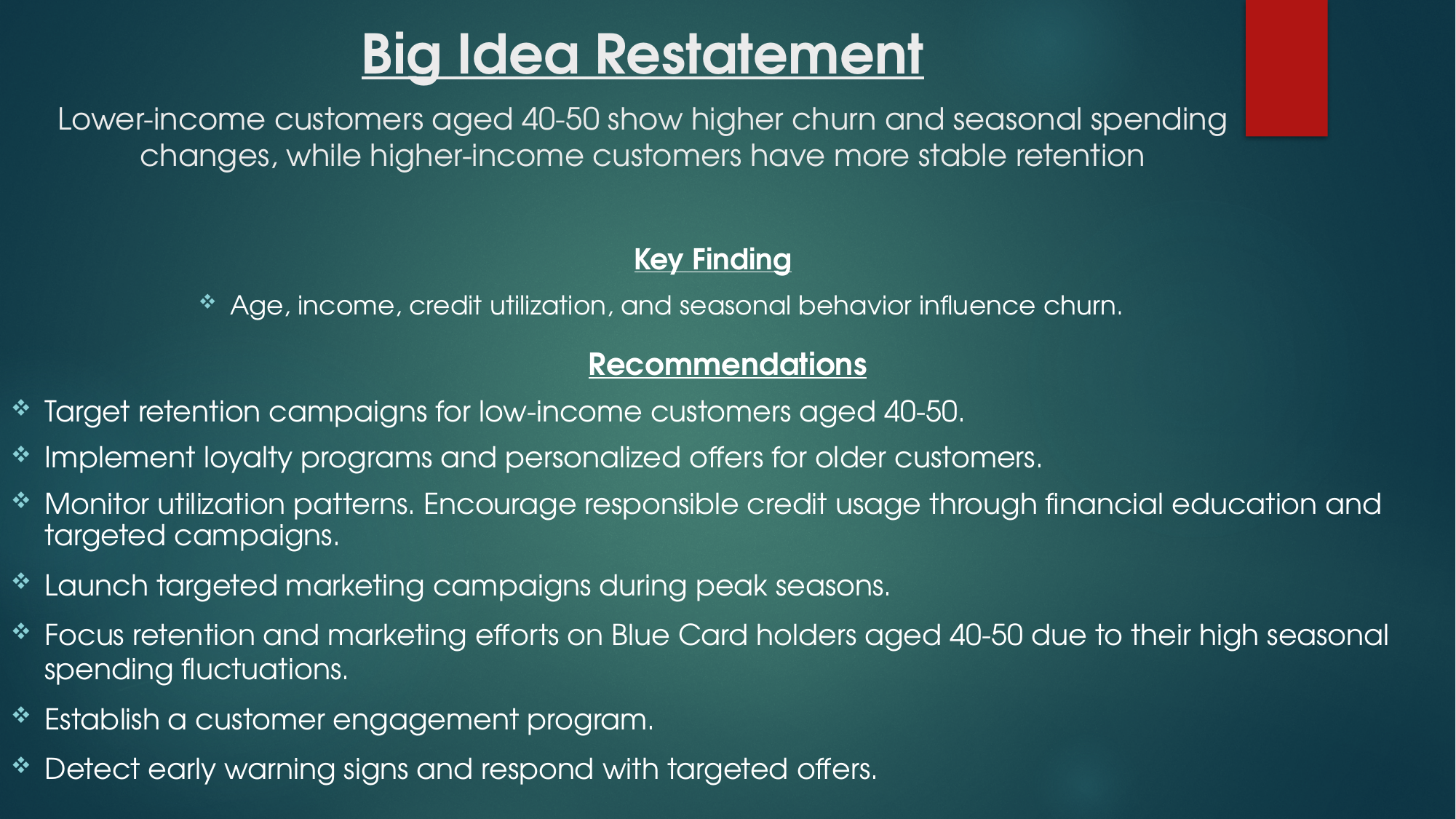

# Big Idea Restatement Lower-income customers aged 40-50 show higher churn and seasonal spending changes, while higher-income customers have more stable retention

Key Finding
Age, income, credit utilization, and seasonal behavior influence churn.

Recommendations
Target retention campaigns for low-income customers aged 40-50.
Implement loyalty programs and personalized offers for older customers.
Monitor utilization patterns. Encourage responsible credit usage through financial education and targeted campaigns.
Launch targeted marketing campaigns during peak seasons.
Focus retention and marketing efforts on Blue Card holders aged 40-50 due to their high seasonal spending fluctuations.
Establish a customer engagement program.
Detect early warning signs and respond with targeted offers.